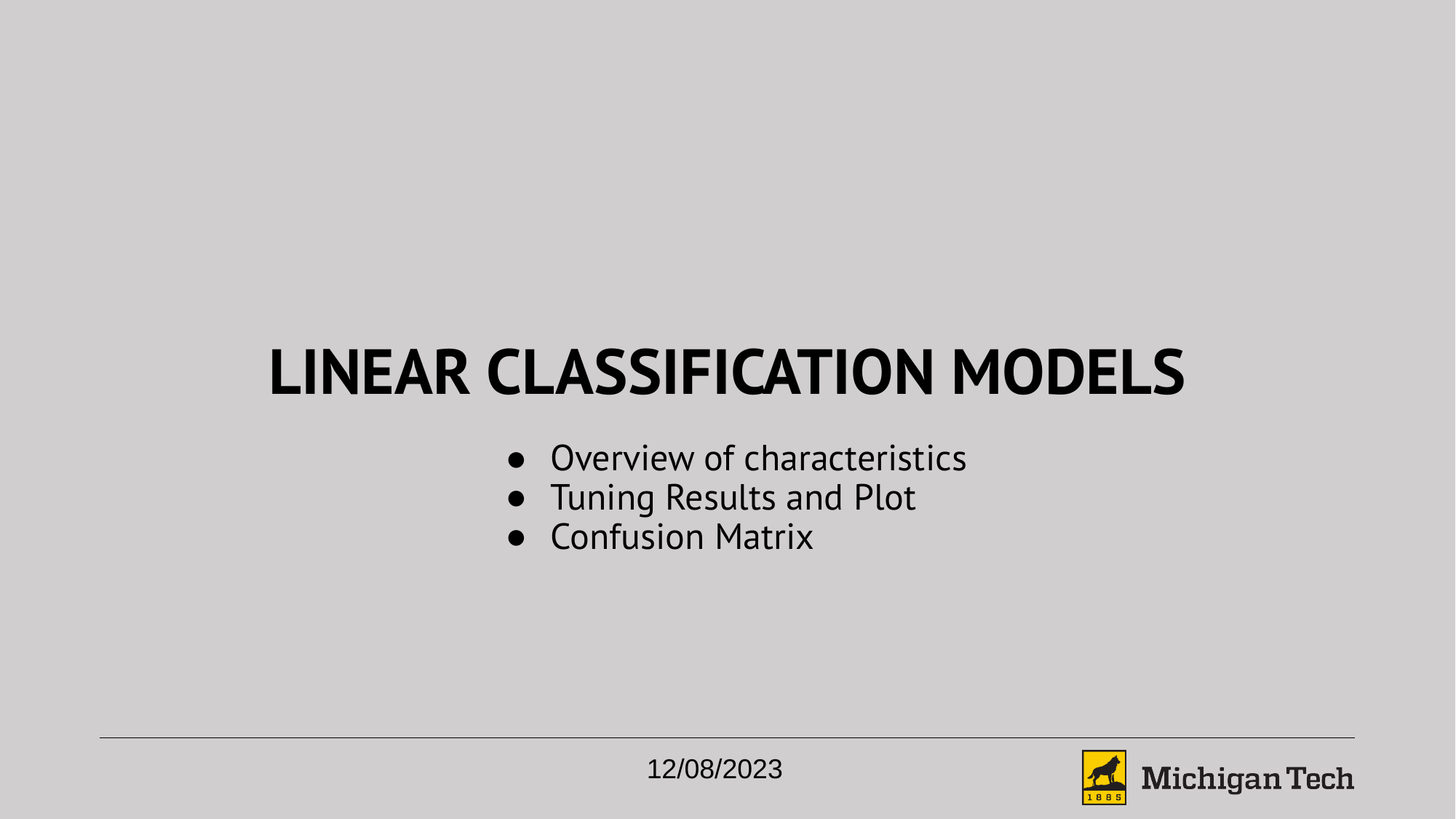

# LINEAR CLASSIFICATION MODELS
Overview of characteristics
Tuning Results and Plot
Confusion Matrix
12/08/2023